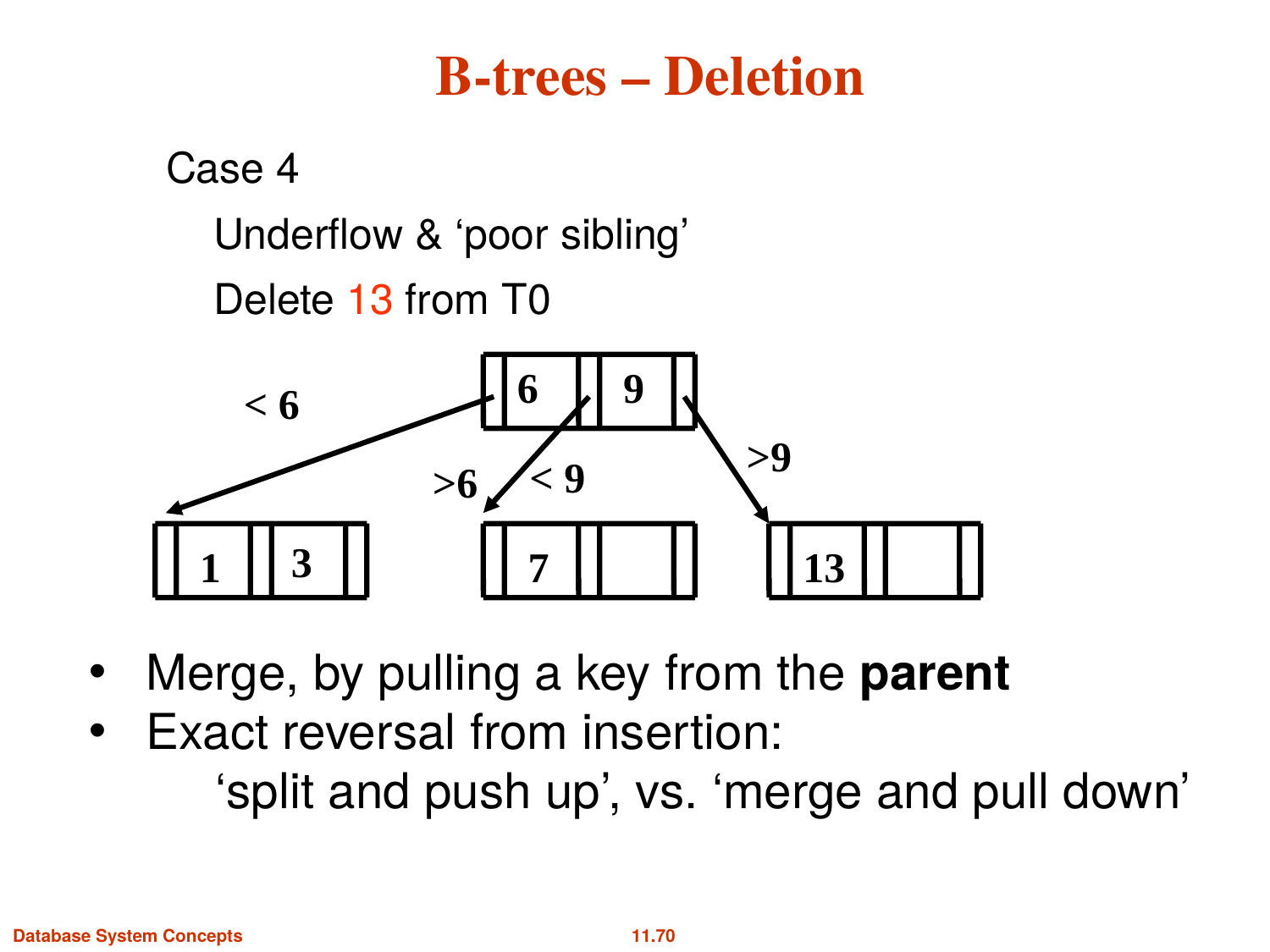

# B-trees – Deletion
Case 4
	Underflow & ‘poor sibling’
	Delete 13 from T0

6
9
< 6

>9
< 9
>6

3
1
7
13
  Merge, by pulling a key from the parent
  Exact reversal from insertion:
	‘split and push up’, vs. ‘merge and pull down’